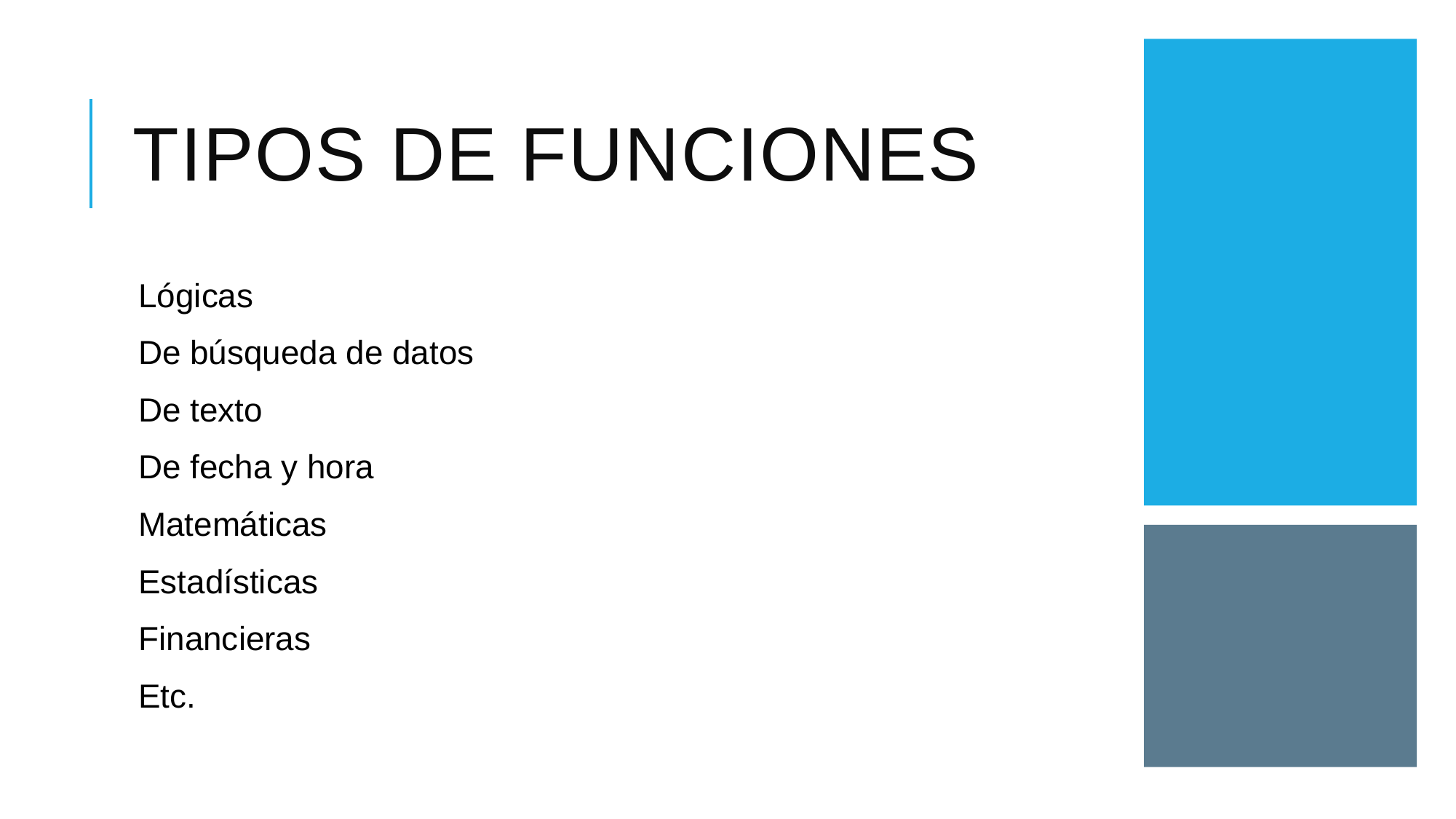

# Tipos de Funciones
Lógicas
De búsqueda de datos
De texto
De fecha y hora
Matemáticas
Estadísticas
Financieras
Etc.